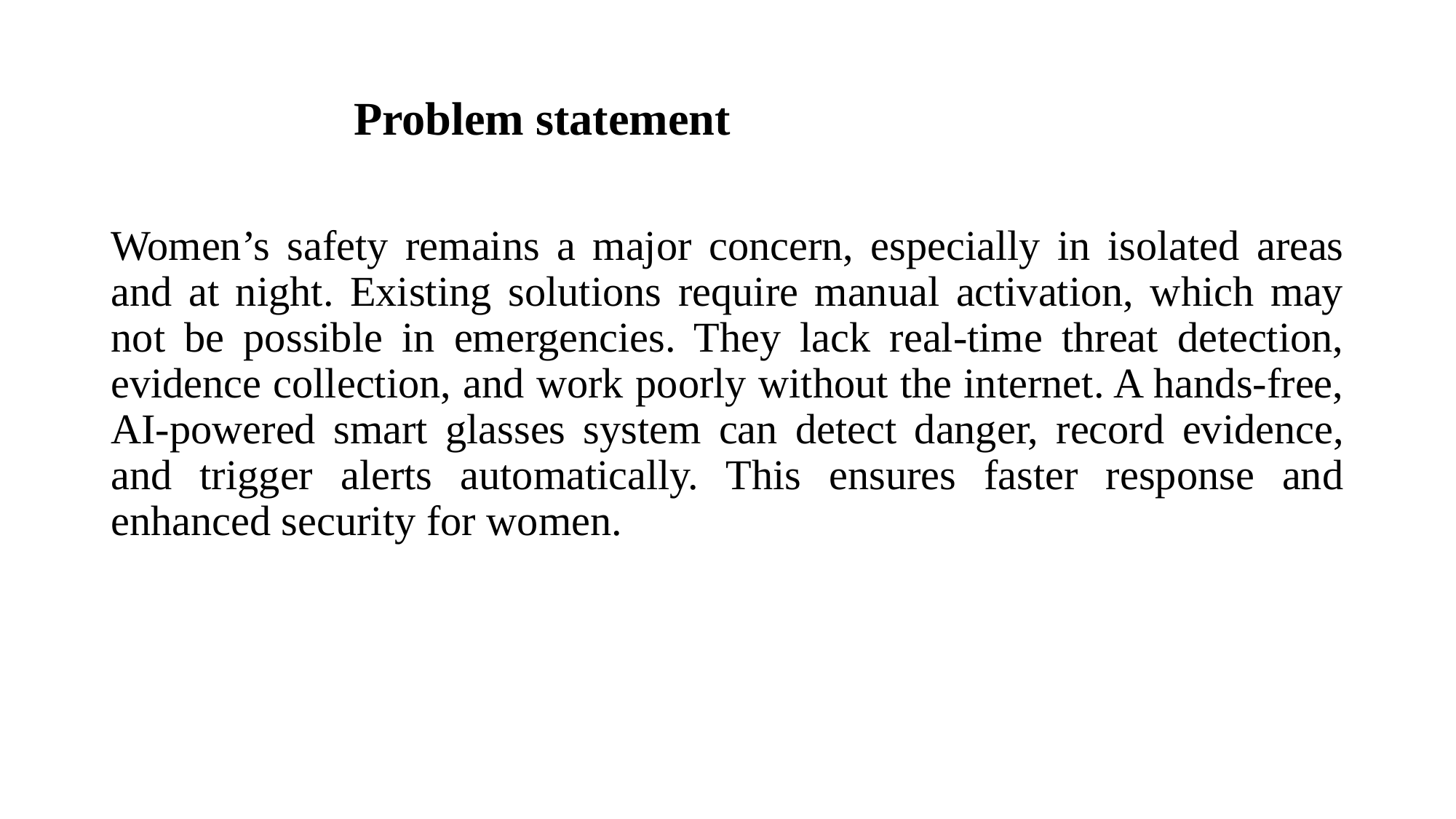

# Problem statement
Women’s safety remains a major concern, especially in isolated areas and at night. Existing solutions require manual activation, which may not be possible in emergencies. They lack real-time threat detection, evidence collection, and work poorly without the internet. A hands-free, AI-powered smart glasses system can detect danger, record evidence, and trigger alerts automatically. This ensures faster response and enhanced security for women.